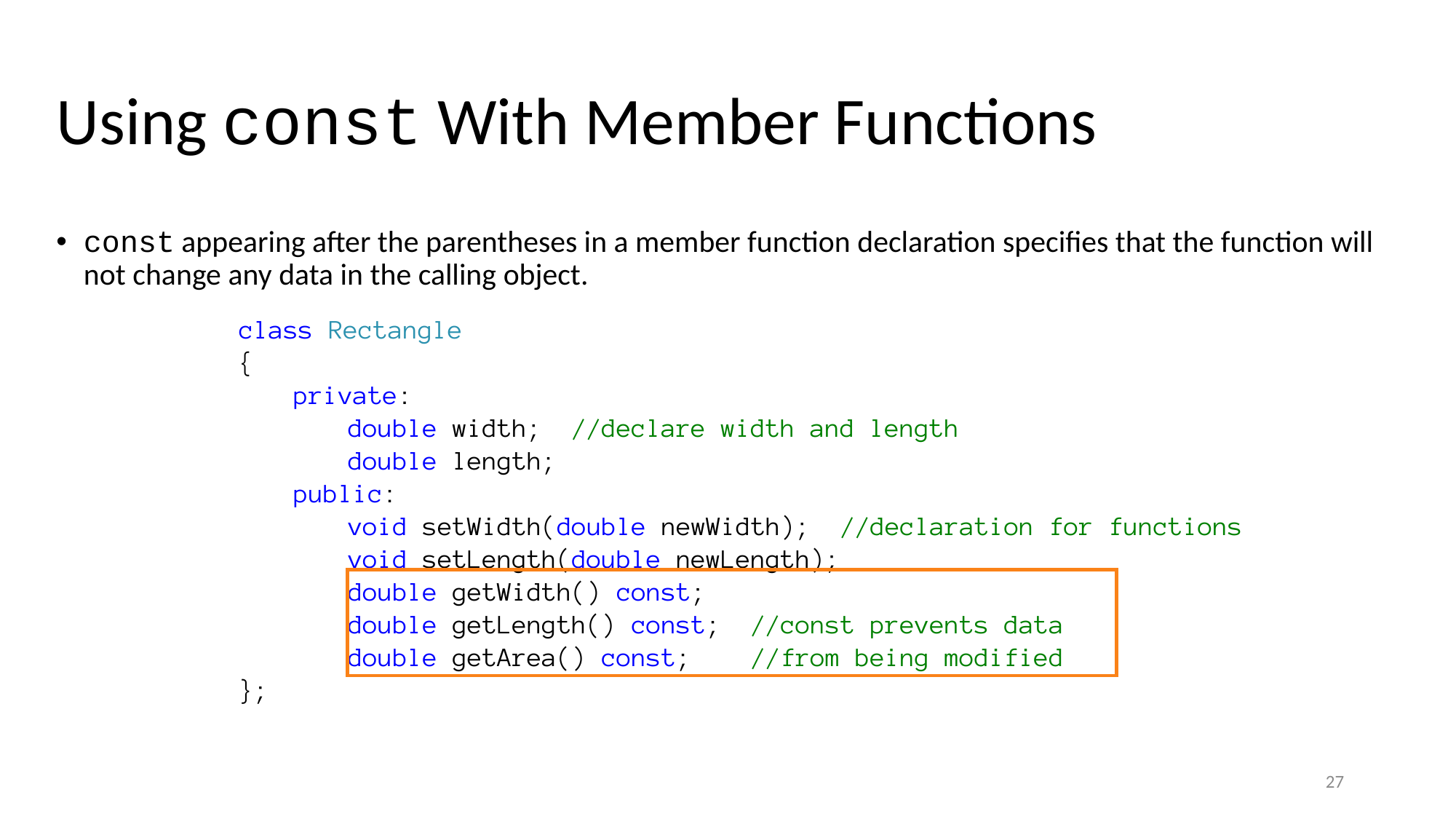

# Using const With Member Functions
const appearing after the parentheses in a member function declaration specifies that the function will not change any data in the calling object.
class Rectangle
{
private:
double width;  //declare width and length
double length;
public:
void setWidth(double newWidth);  //declaration for functions
void setLength(double newLength);
double getWidth() const;
double getLength() const;  //const prevents data
double getArea() const;    //from being modified
};

27